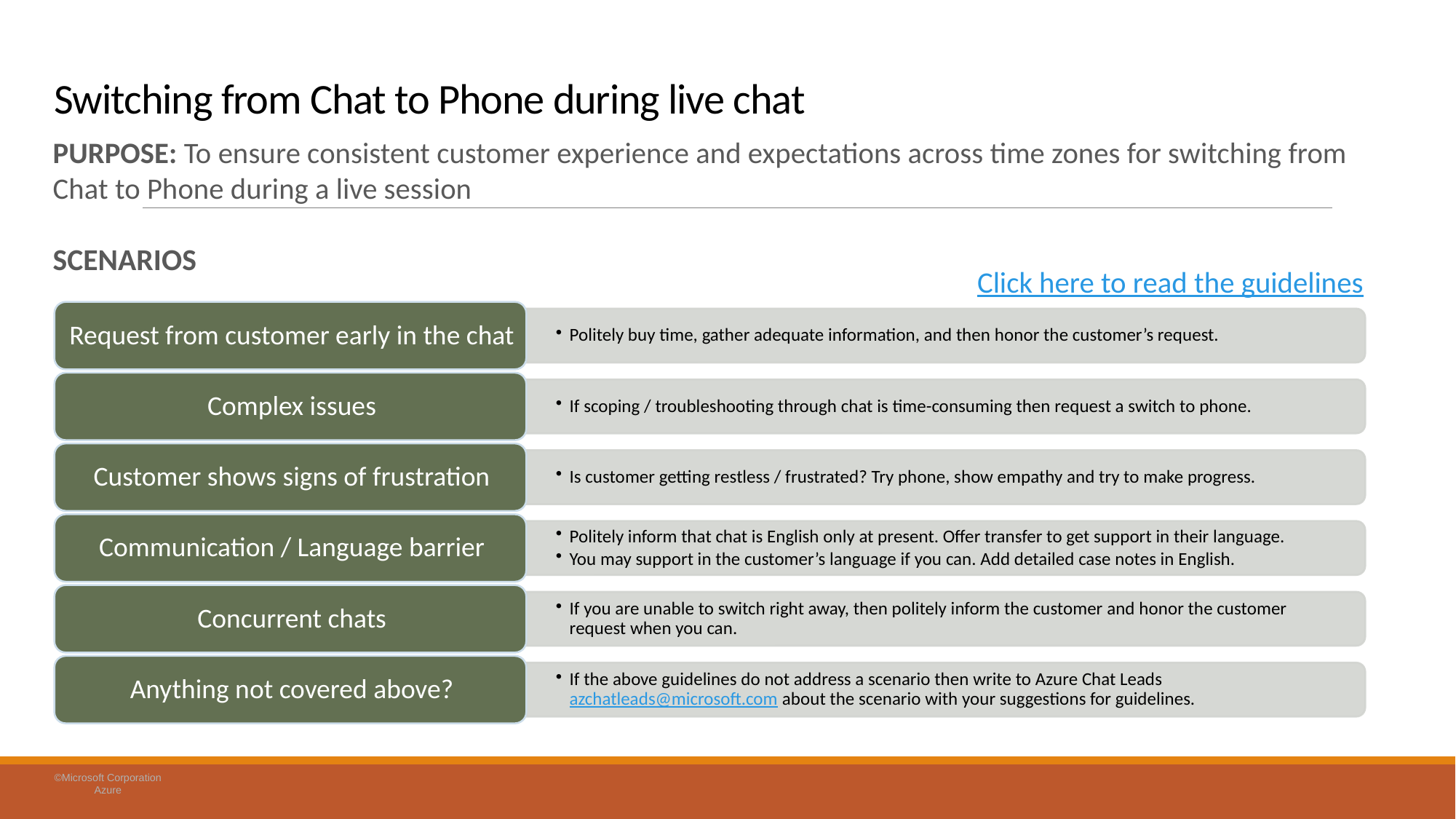

# Switching from Chat to Phone during live chat
PURPOSE: To ensure consistent customer experience and expectations across time zones for switching from Chat to Phone during a live session

SCENARIOS
Click here to read the guidelines
Politely buy time, gather adequate information, and then honor the customer’s request.
Request from customer early in the chat
If scoping / troubleshooting through chat is time-consuming then request a switch to phone.
Complex issues
Is customer getting restless / frustrated? Try phone, show empathy and try to make progress.
Customer shows signs of frustration
Politely inform that chat is English only at present. Offer transfer to get support in their language.
You may support in the customer’s language if you can. Add detailed case notes in English.
Communication / Language barrier
If you are unable to switch right away, then politely inform the customer and honor the customer request when you can.
Concurrent chats
If the above guidelines do not address a scenario then write to Azure Chat Leads azchatleads@microsoft.com about the scenario with your suggestions for guidelines.
Anything not covered above?